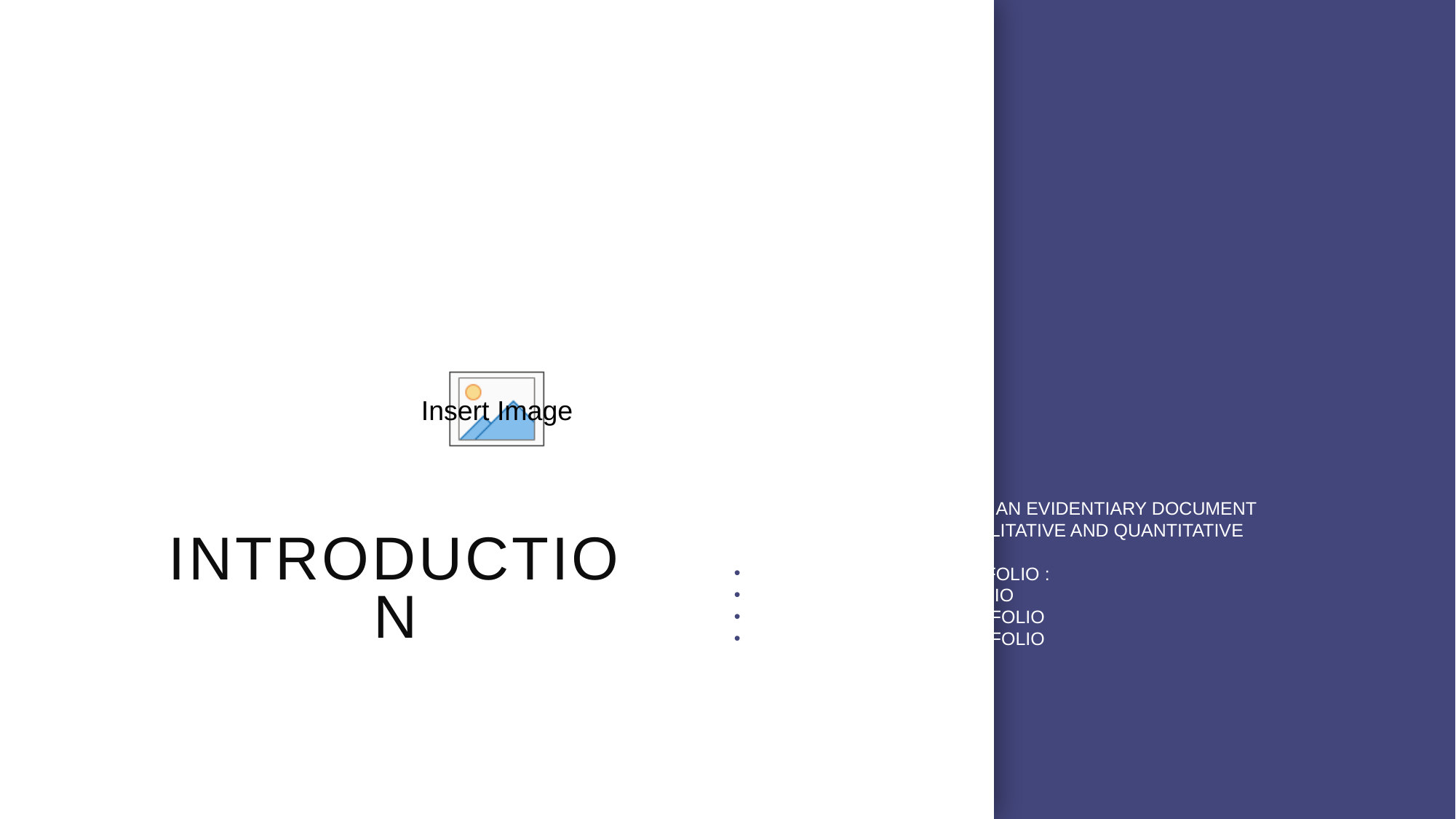

# iNTRODUCTION
* A PERSONAL PORTFOLIO IS AN EVIDENTIARY DOCUMENT DESIGNED TO PROVIDE QUALITATIVE AND QUANTITATIVE INFORMATION.
* THREE TYPES OF PORTFOLIO :
1) A SHOWCASE PORTFOLIO
2) AN ASSESSMENT PORTFOLIO
3) A DEVELOPMENT PORTFOLIO